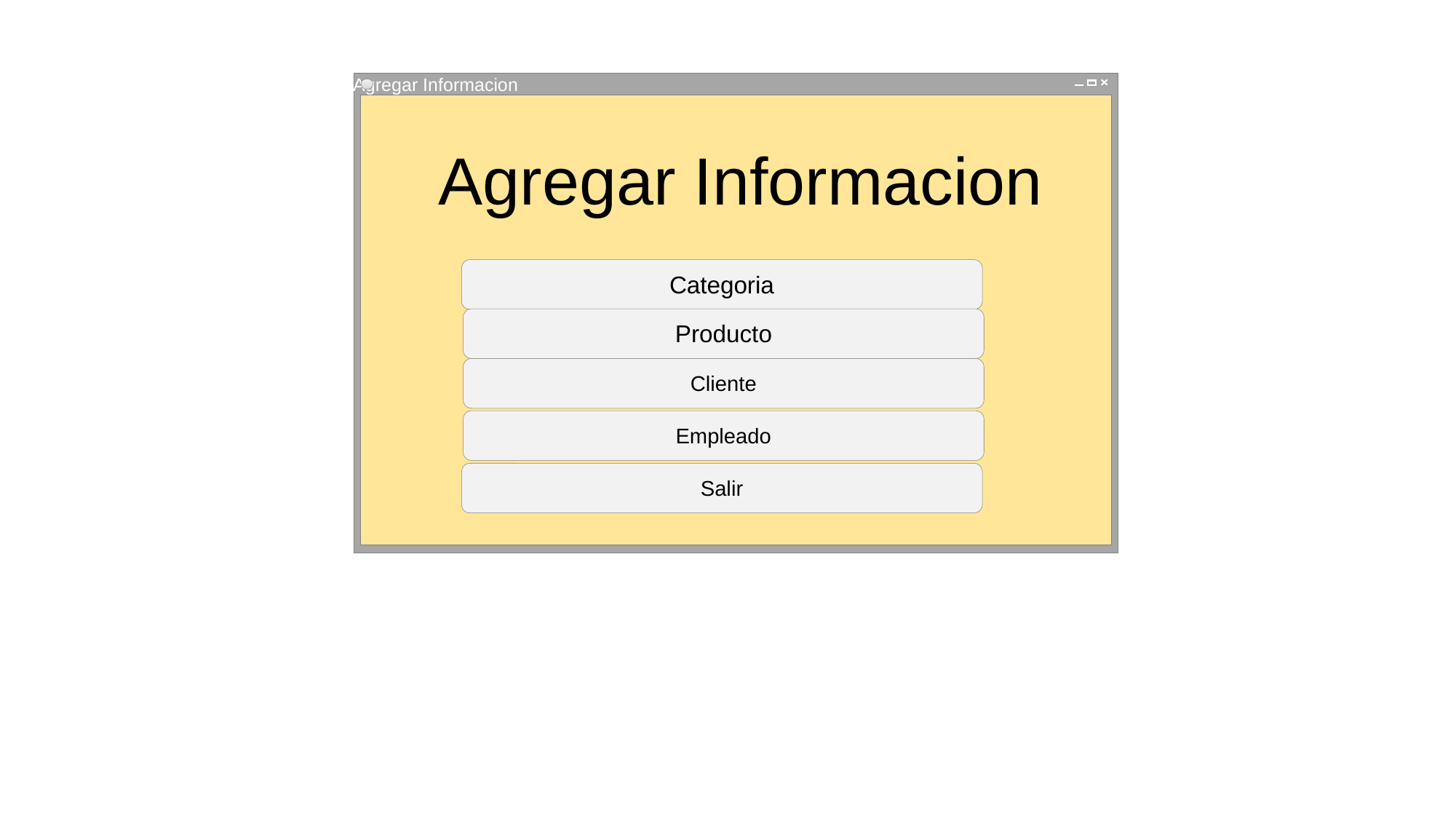

Agregar Informacion

Agregar Informacion
Categoria
Producto
Cliente
Empleado
Salir